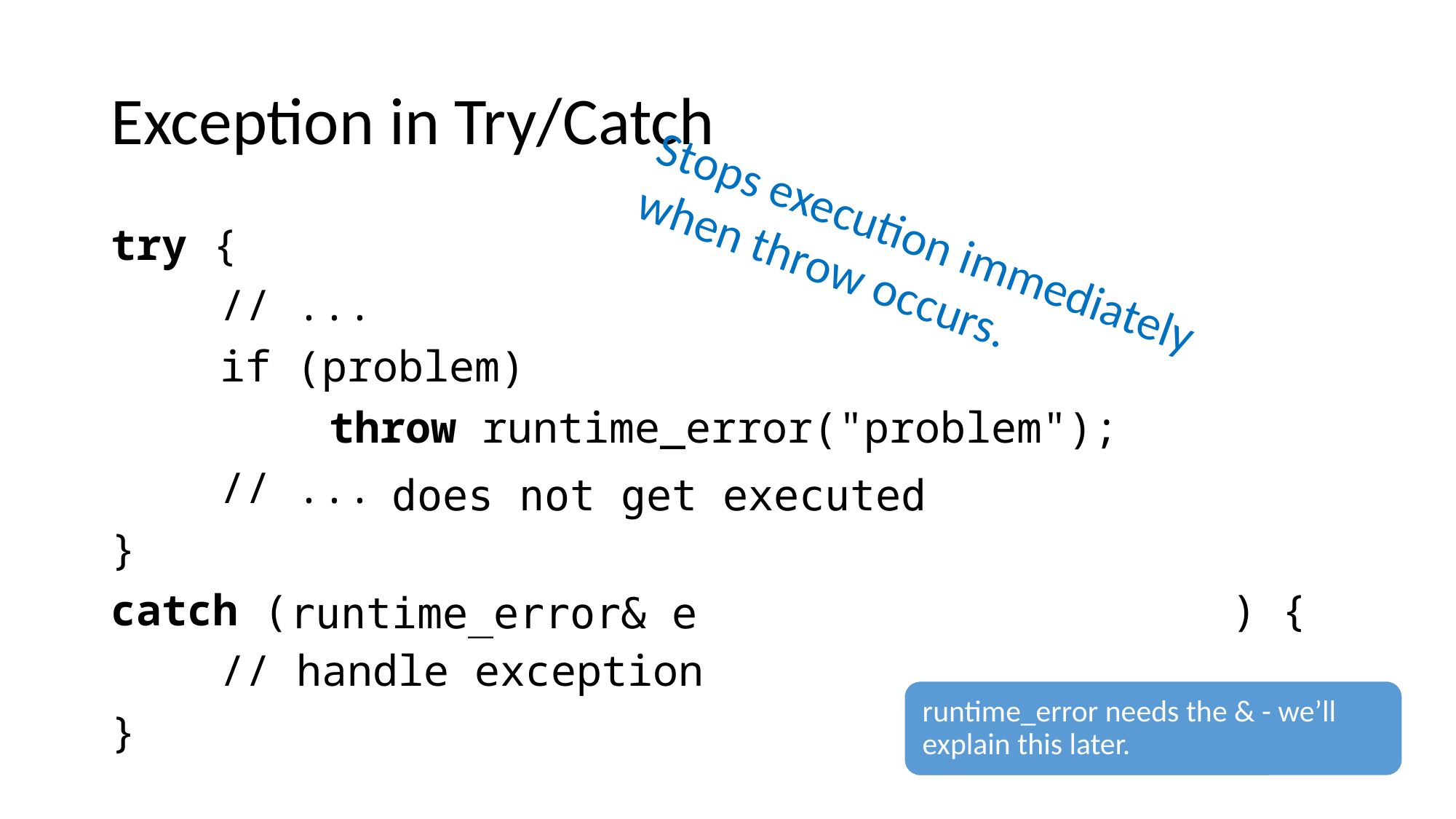

# Exception in Try/Catch
Stops execution immediately
when throw occurs.
try {
	// ...
	if (problem)
		throw runtime_error("problem");
	// ...
}
catch (                                     ) {
	// handle exception
}
does not get executed
runtime_error& e
runtime_error needs the & - we’ll explain this later.